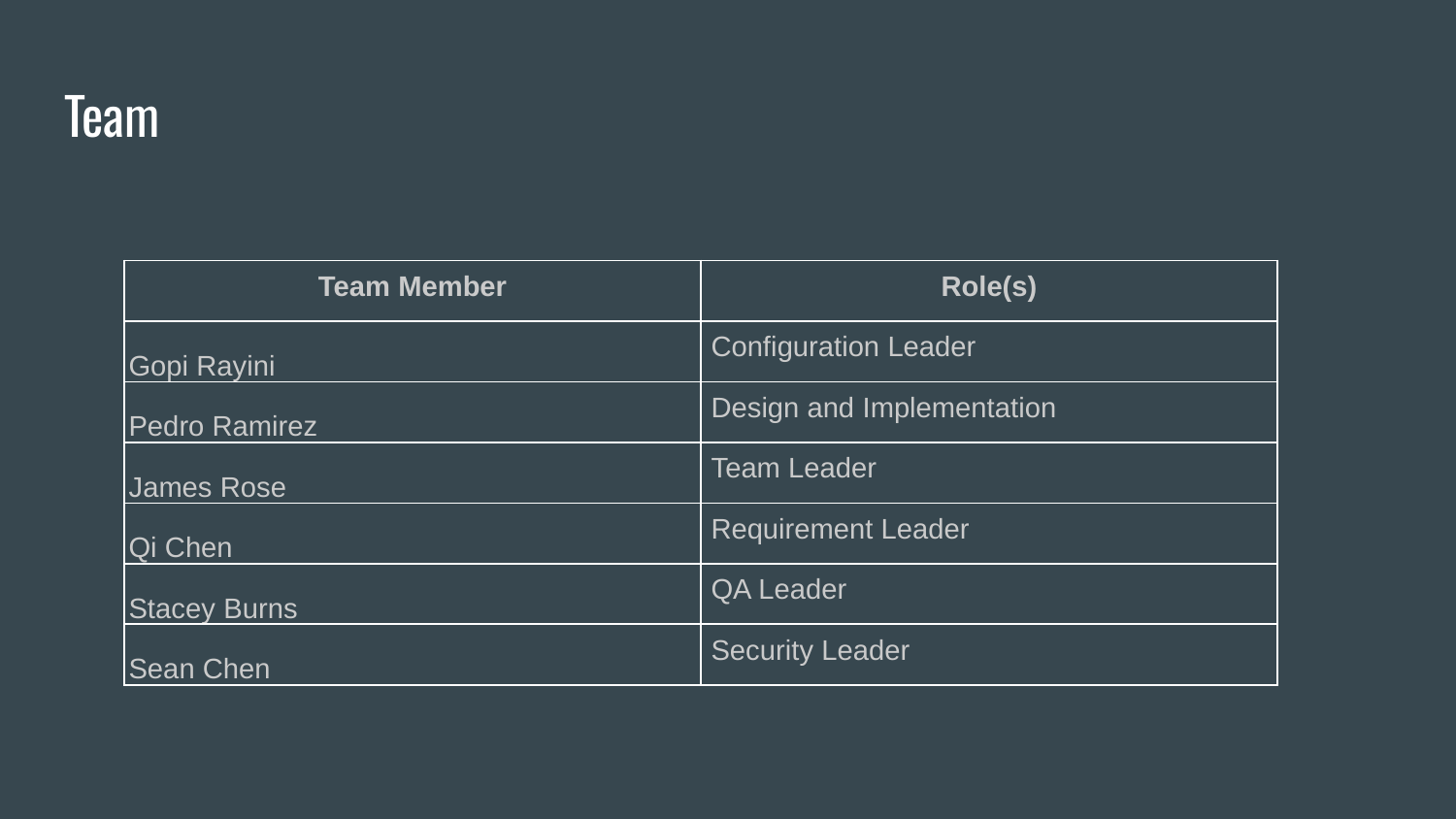

# Team
| Team Member | Role(s) |
| --- | --- |
| Gopi Rayini | Configuration Leader |
| Pedro Ramirez | Design and Implementation |
| James Rose | Team Leader |
| Qi Chen | Requirement Leader |
| Stacey Burns | QA Leader |
| Sean Chen | Security Leader |